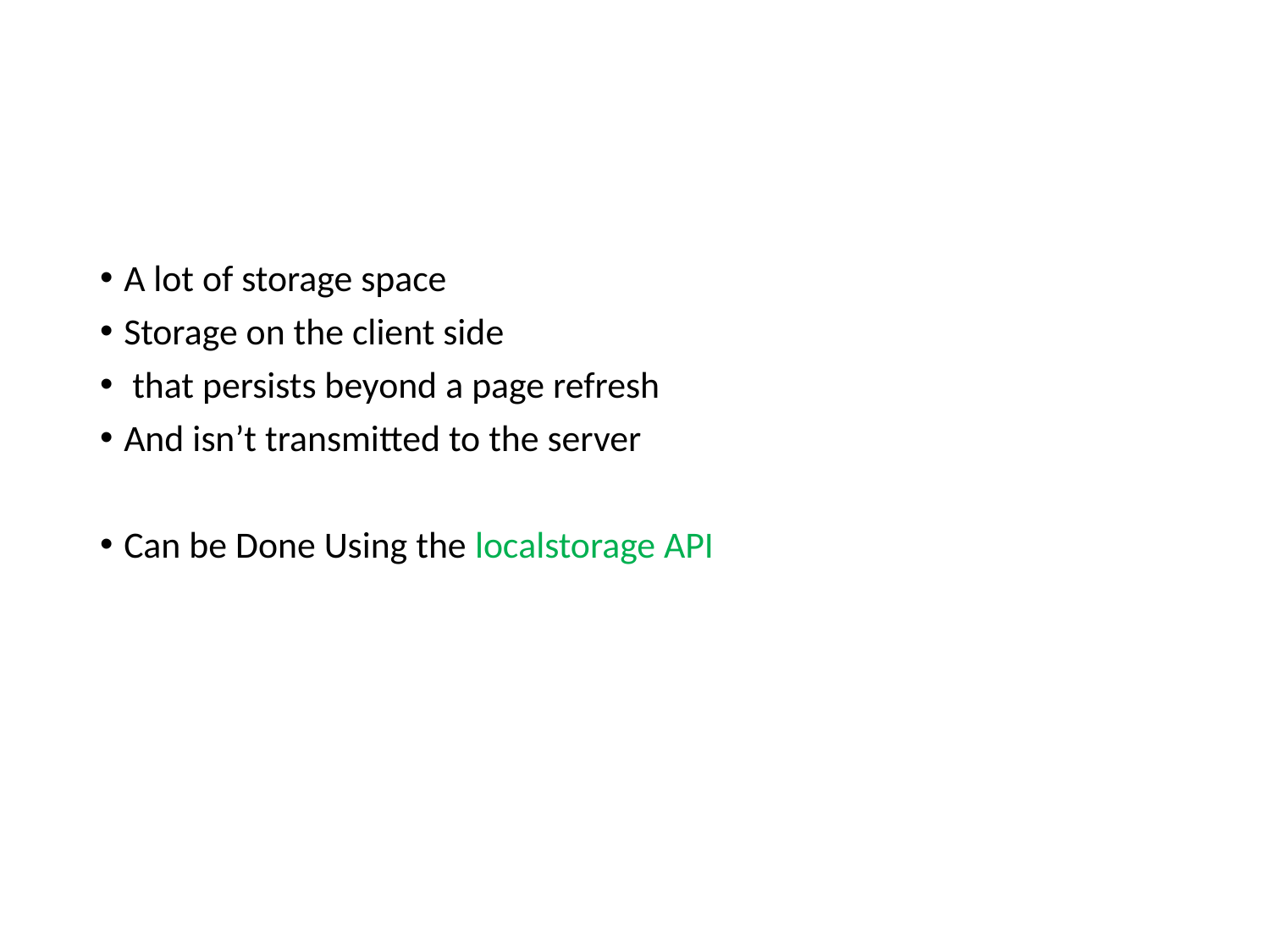

#
A lot of storage space
Storage on the client side
 that persists beyond a page refresh
And isn’t transmitted to the server

Can be Done Using the localstorage API